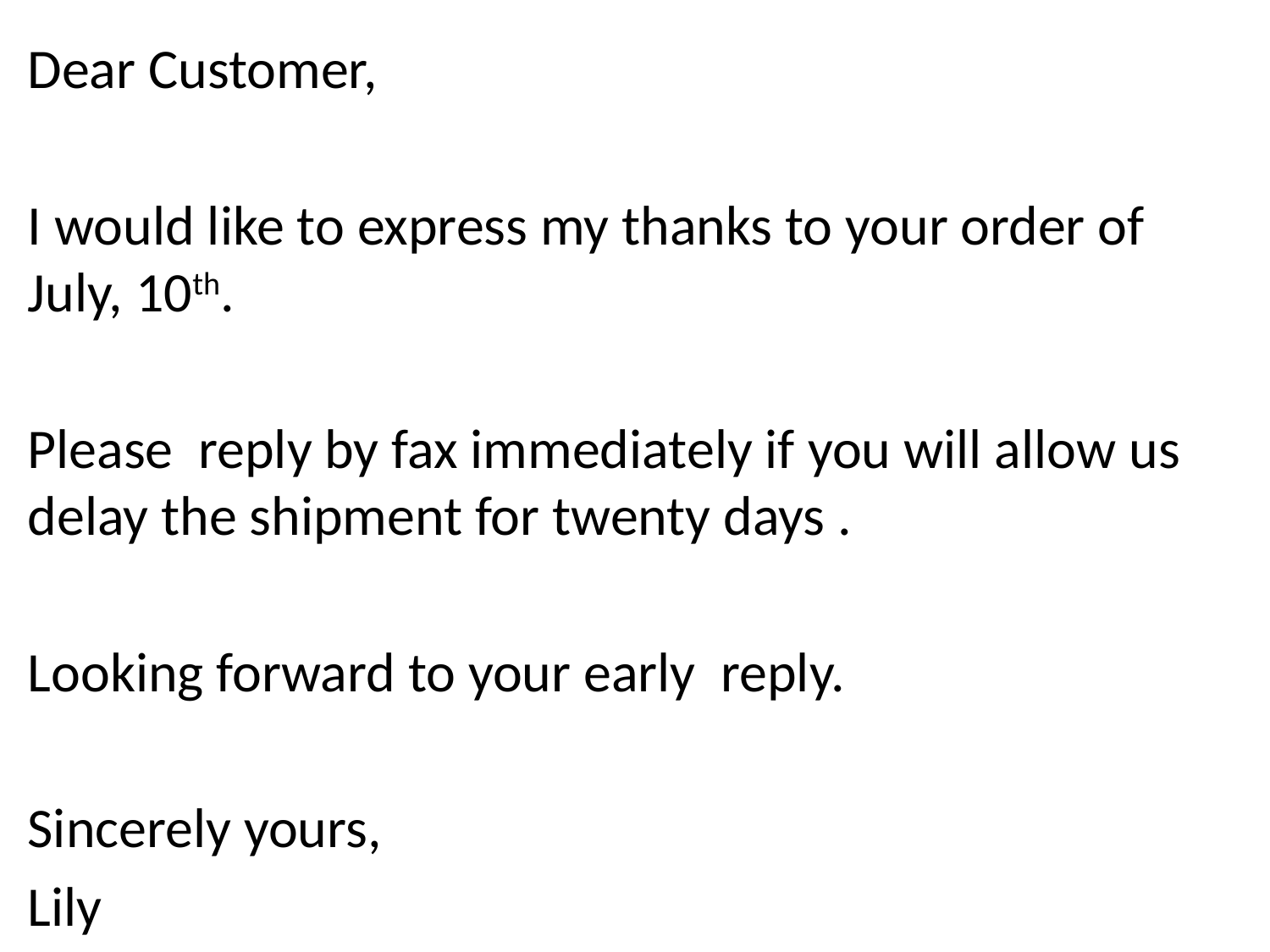

Dear Customer,

I would like to express my thanks to your order of July, 10th.

Please  reply by fax immediately if you will allow us delay the shipment for twenty days .

Looking forward to your early  reply.

Sincerely yours,
Lily